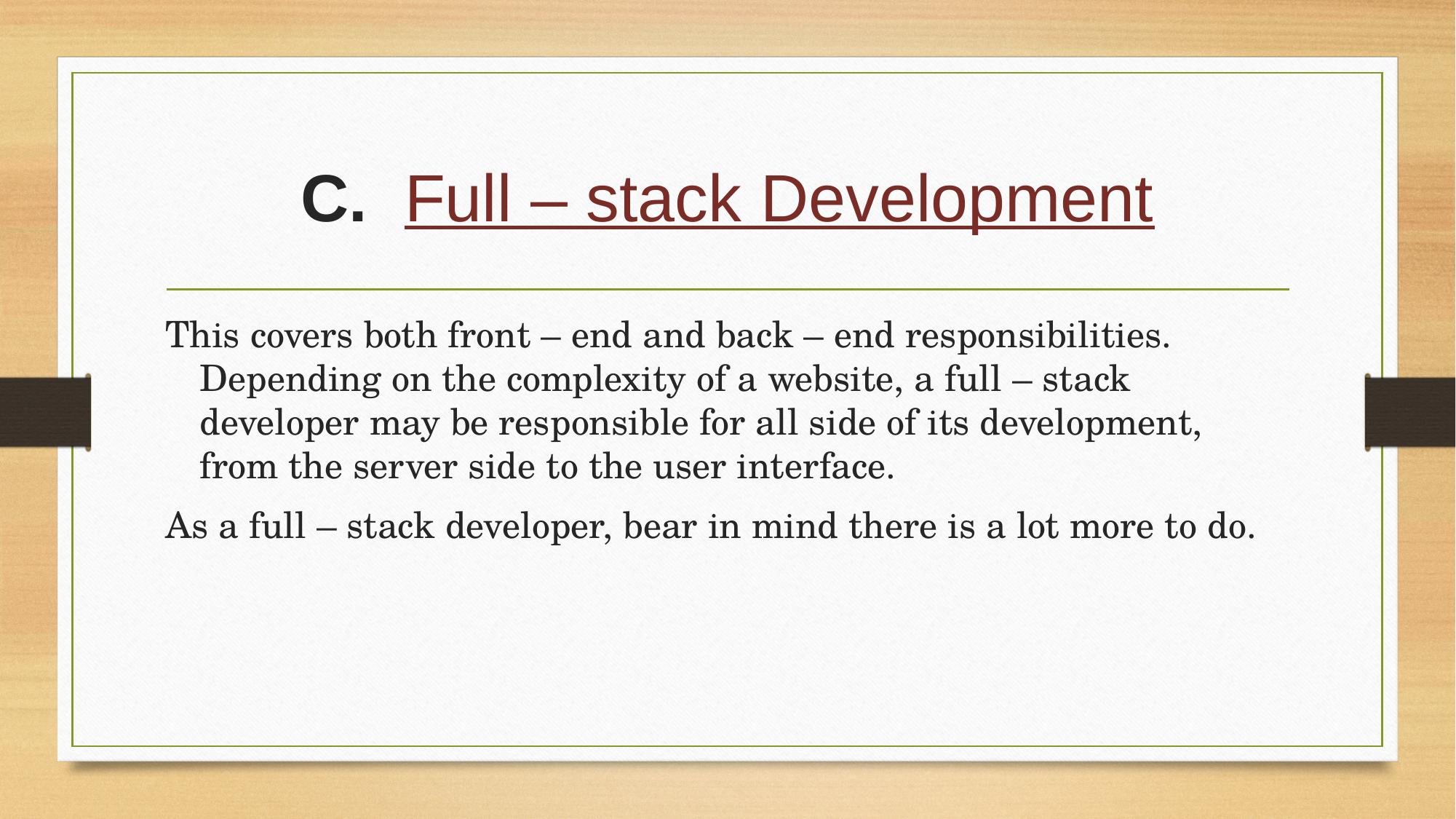

# C.  Full – stack Development
This covers both front – end and back – end responsibilities. Depending on the complexity of a website, a full – stack developer may be responsible for all side of its development, from the server side to the user interface.
As a full – stack developer, bear in mind there is a lot more to do.